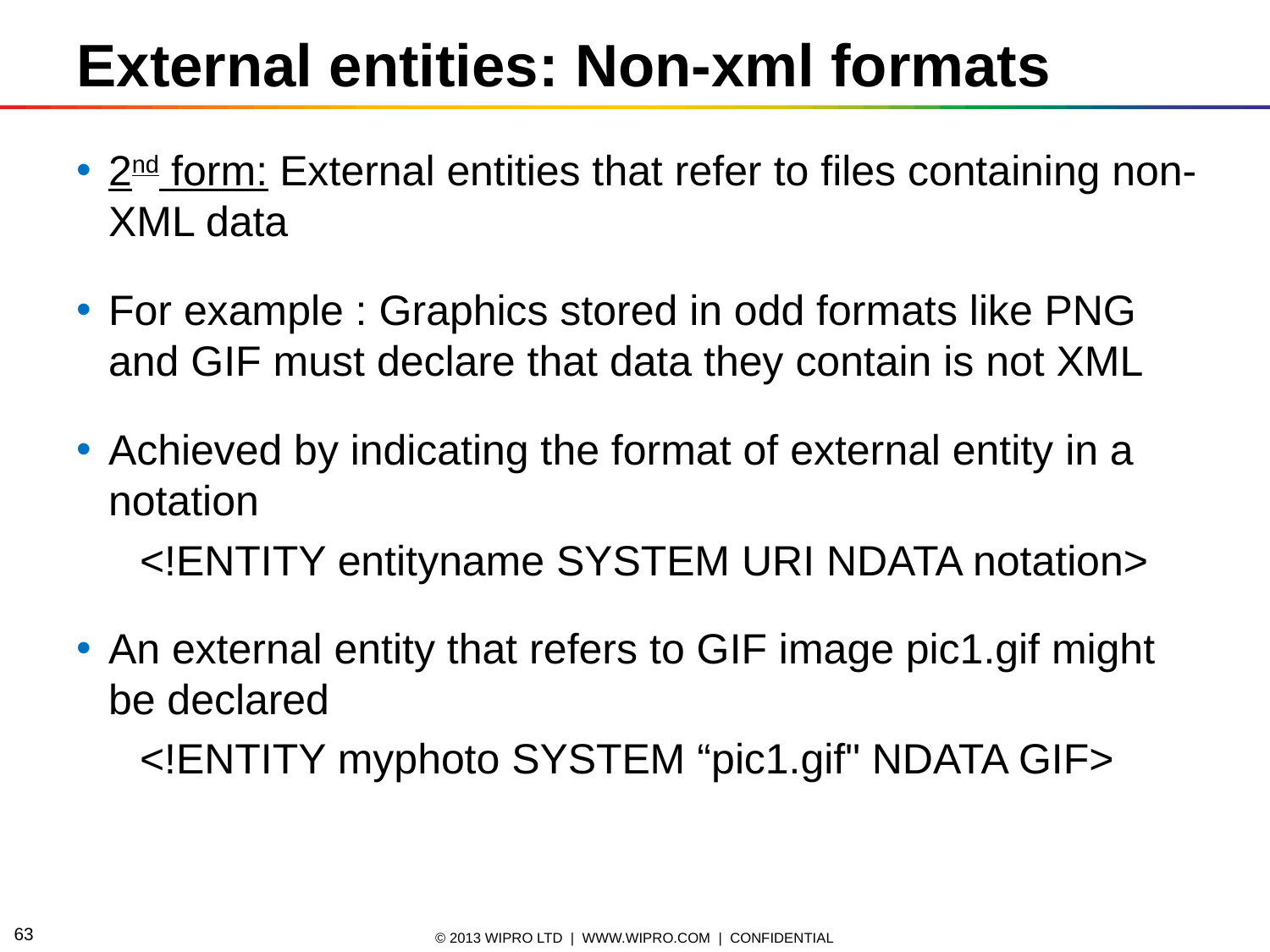

External entities: Non-xml formats
2nd form: External entities that refer to files containing non-XML data

For example : Graphics stored in odd formats like PNG and GIF must declare that data they contain is not XML

Achieved by indicating the format of external entity in a notation
<!ENTITY entityname SYSTEM URI NDATA notation>

An external entity that refers to GIF image pic1.gif might be declared
<!ENTITY myphoto SYSTEM “pic1.gif" NDATA GIF>